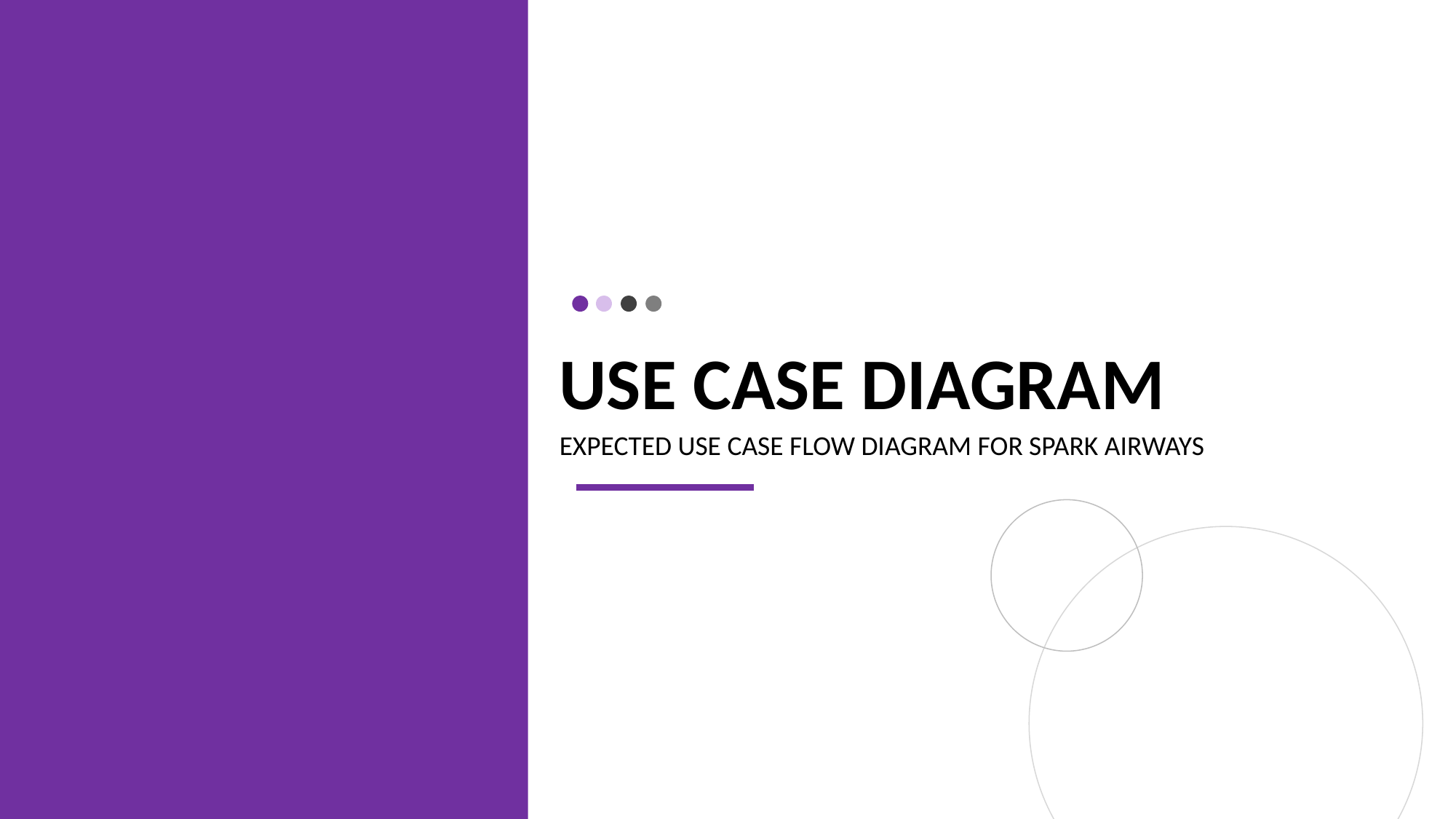

# USE CASE DIAGRAM
EXPECTED USE CASE FLOW DIAGRAM FOR SPARK AIRWAYS